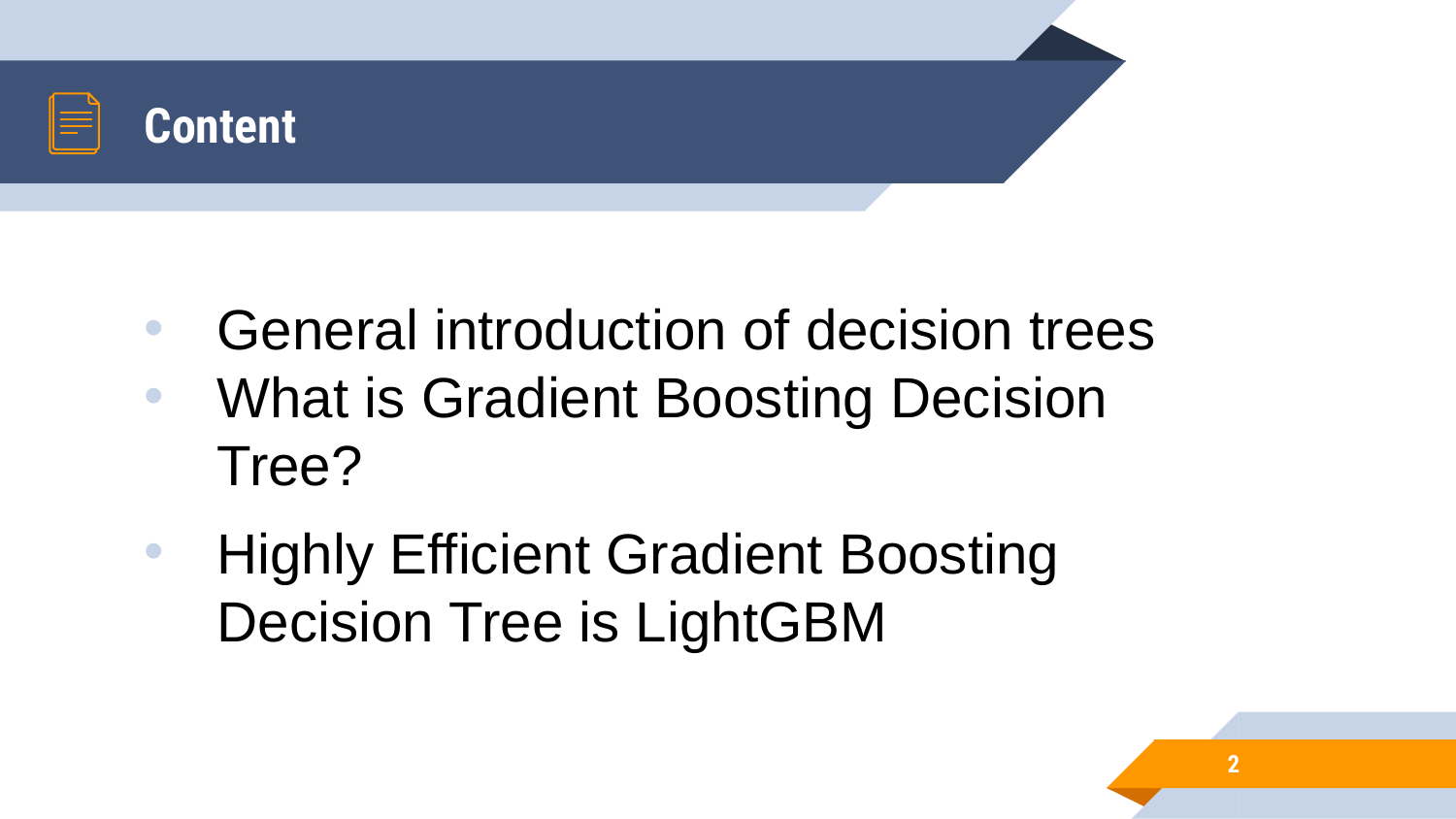

# Content

General introduction of decision trees
What is Gradient Boosting Decision Tree?
Highly Efficient Gradient Boosting Decision Tree is LightGBM

2